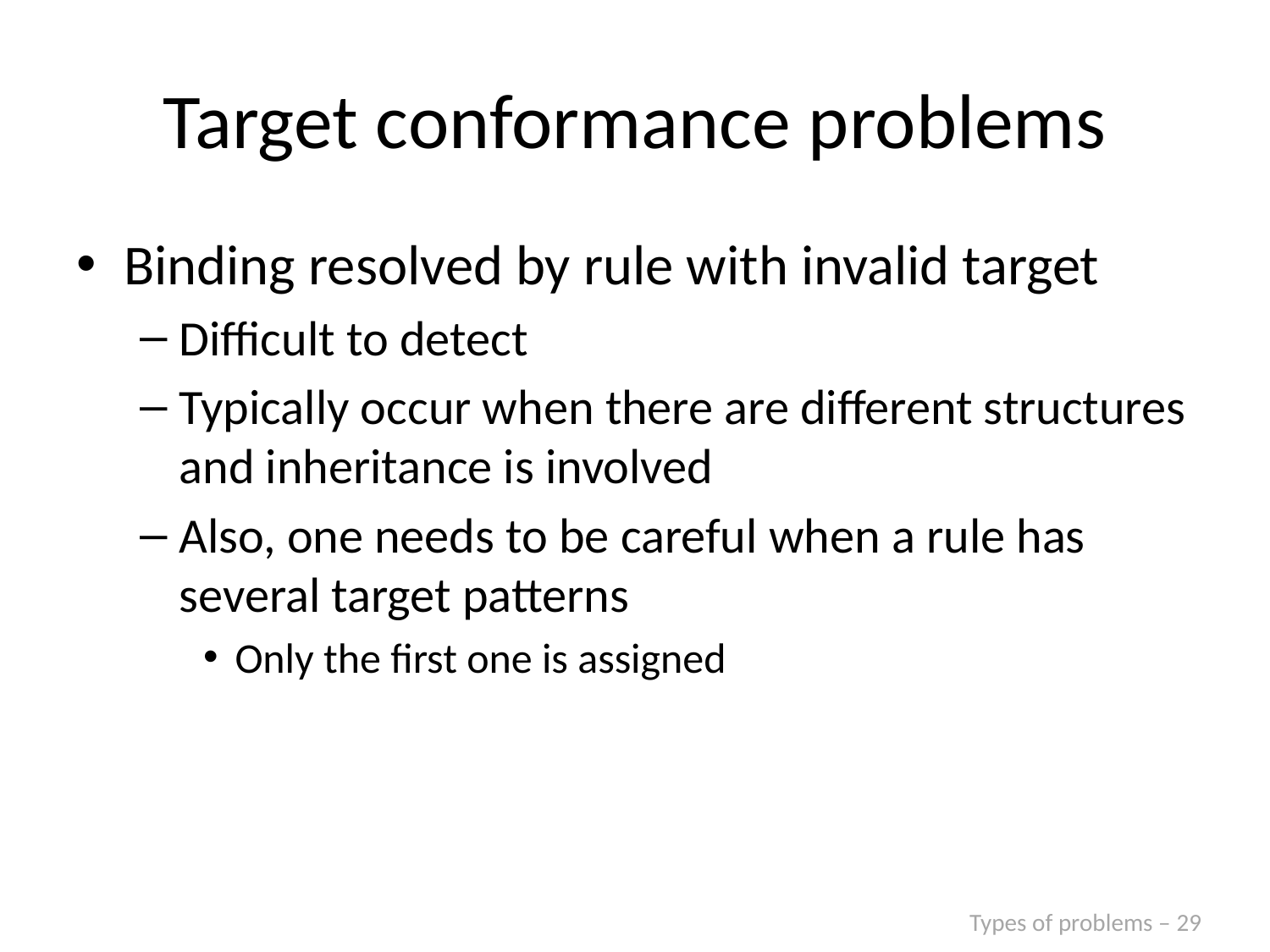

# Target conformance problems
Binding resolved by rule with invalid target
Difficult to detect
Typically occur when there are different structures and inheritance is involved
Also, one needs to be careful when a rule has several target patterns
Only the first one is assigned
Types of problems – 29